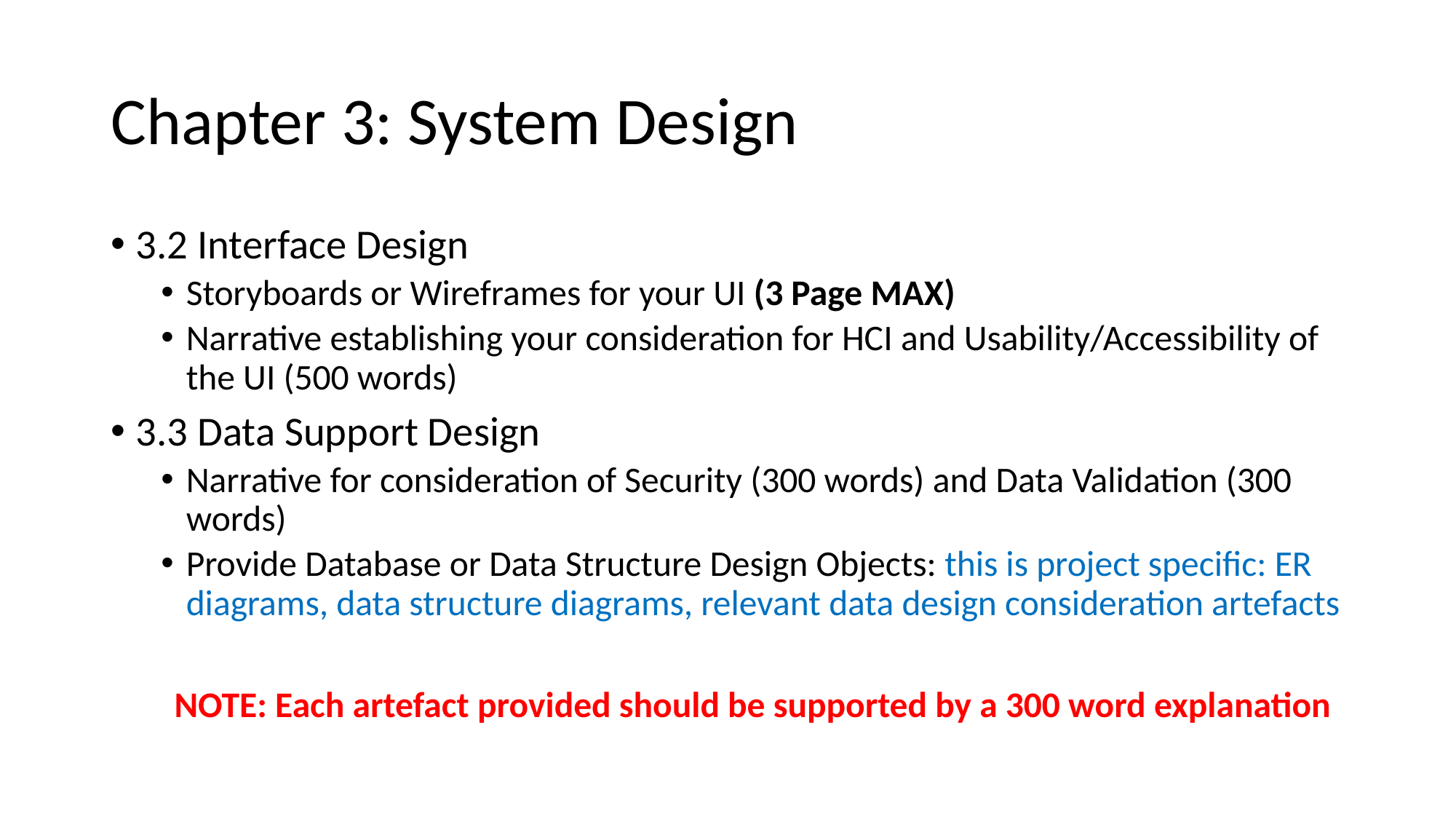

# Chapter 3: System Design
3.2 Interface Design
Storyboards or Wireframes for your UI (3 Page MAX)
Narrative establishing your consideration for HCI and Usability/Accessibility of the UI (500 words)
3.3 Data Support Design
Narrative for consideration of Security (300 words) and Data Validation (300 words)
Provide Database or Data Structure Design Objects: this is project specific: ER diagrams, data structure diagrams, relevant data design consideration artefacts

NOTE: Each artefact provided should be supported by a 300 word explanation